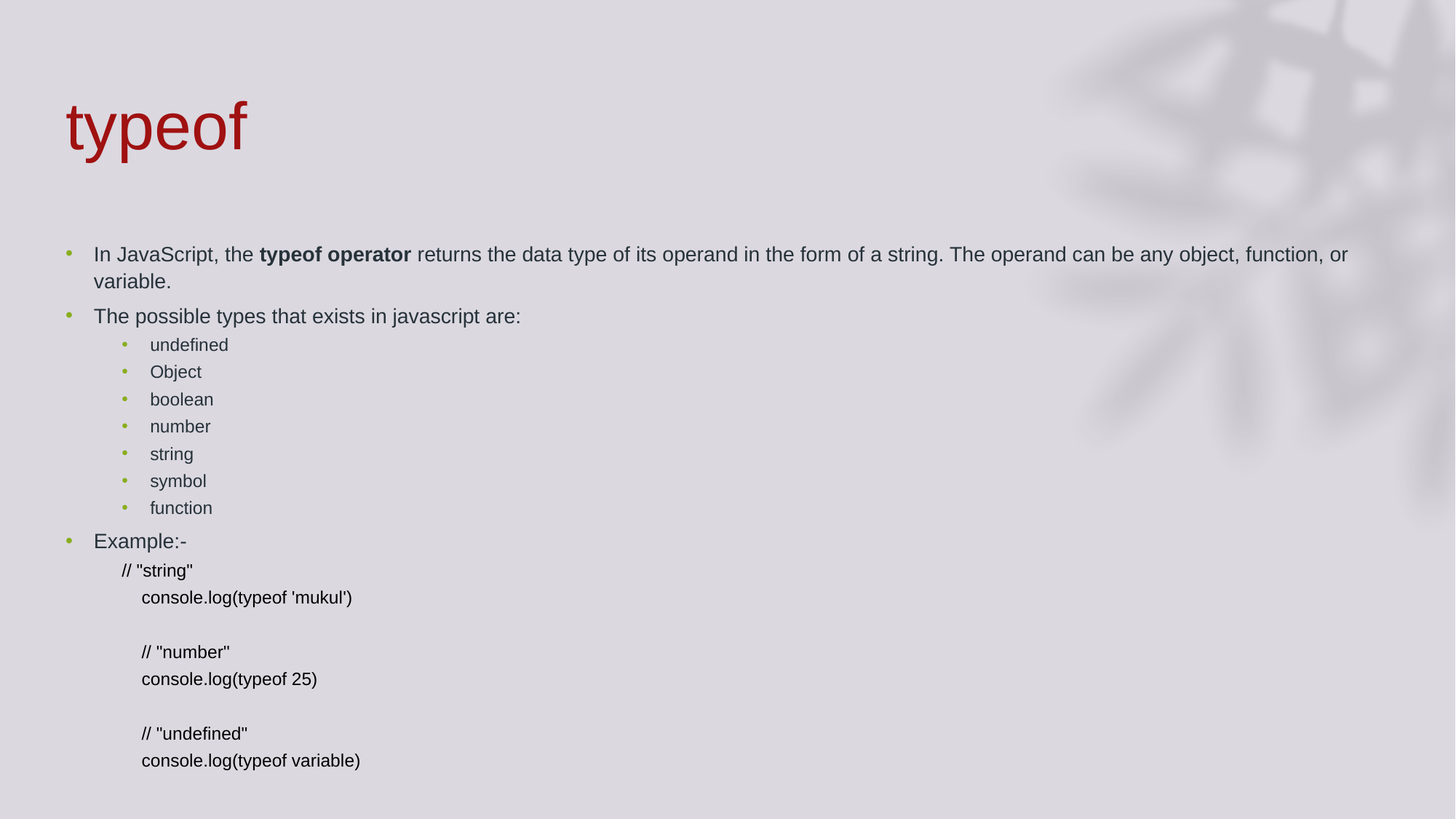

# typeof
In JavaScript, the typeof operator returns the data type of its operand in the form of a string. The operand can be any object, function, or variable.
The possible types that exists in javascript are:
undefined
Object
boolean
number
string
symbol
function
Example:-
// "string"
    console.log(typeof 'mukul')

    // "number"
    console.log(typeof 25)

    // "undefined"
    console.log(typeof variable)